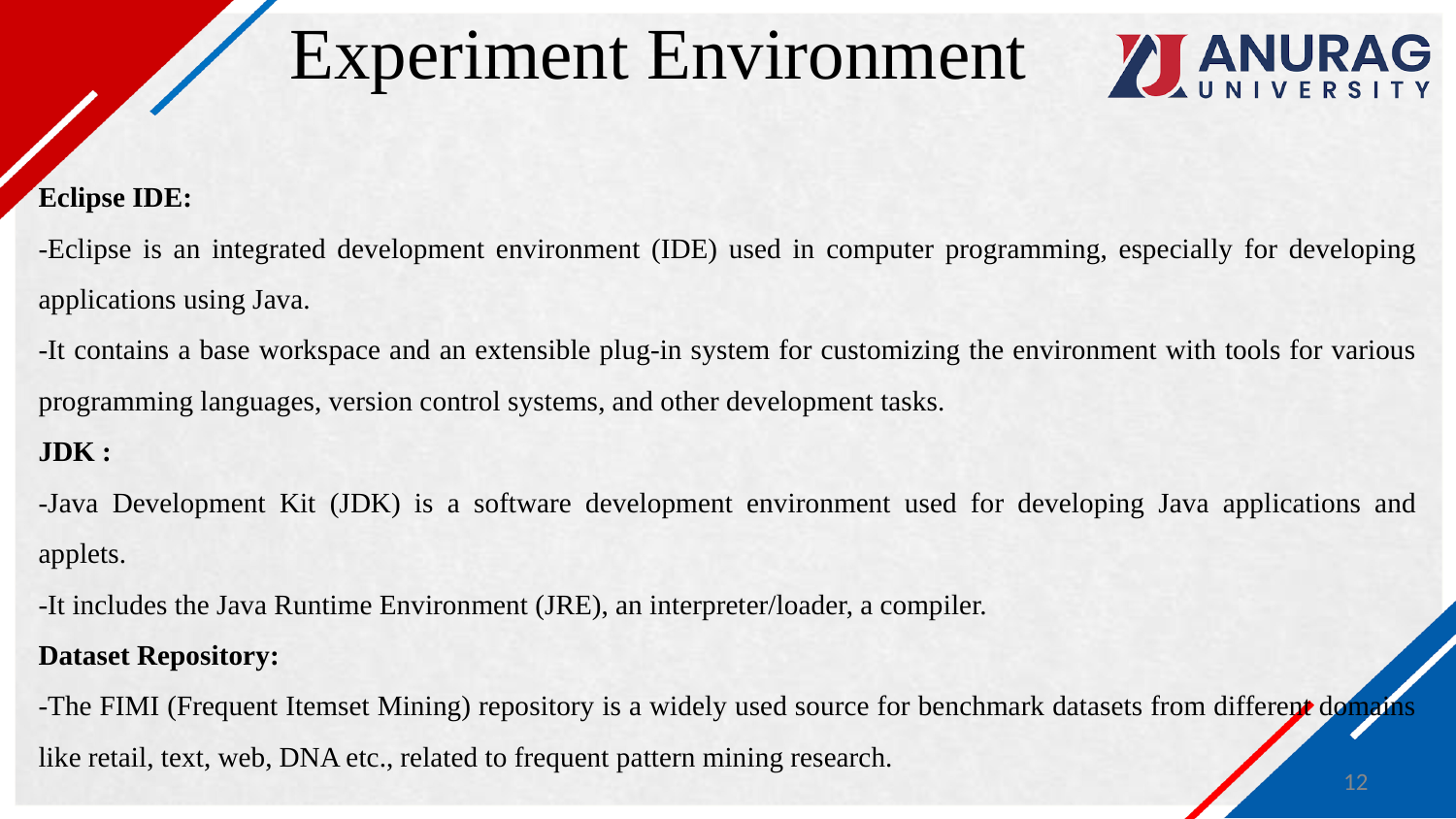

# Experiment Environment
Eclipse IDE:
-Eclipse is an integrated development environment (IDE) used in computer programming, especially for developing applications using Java.
-It contains a base workspace and an extensible plug-in system for customizing the environment with tools for various programming languages, version control systems, and other development tasks.
JDK :
-Java Development Kit (JDK) is a software development environment used for developing Java applications and applets.
-It includes the Java Runtime Environment (JRE), an interpreter/loader, a compiler.
Dataset Repository:
-The FIMI (Frequent Itemset Mining) repository is a widely used source for benchmark datasets from different domains like retail, text, web, DNA etc., related to frequent pattern mining research.

12